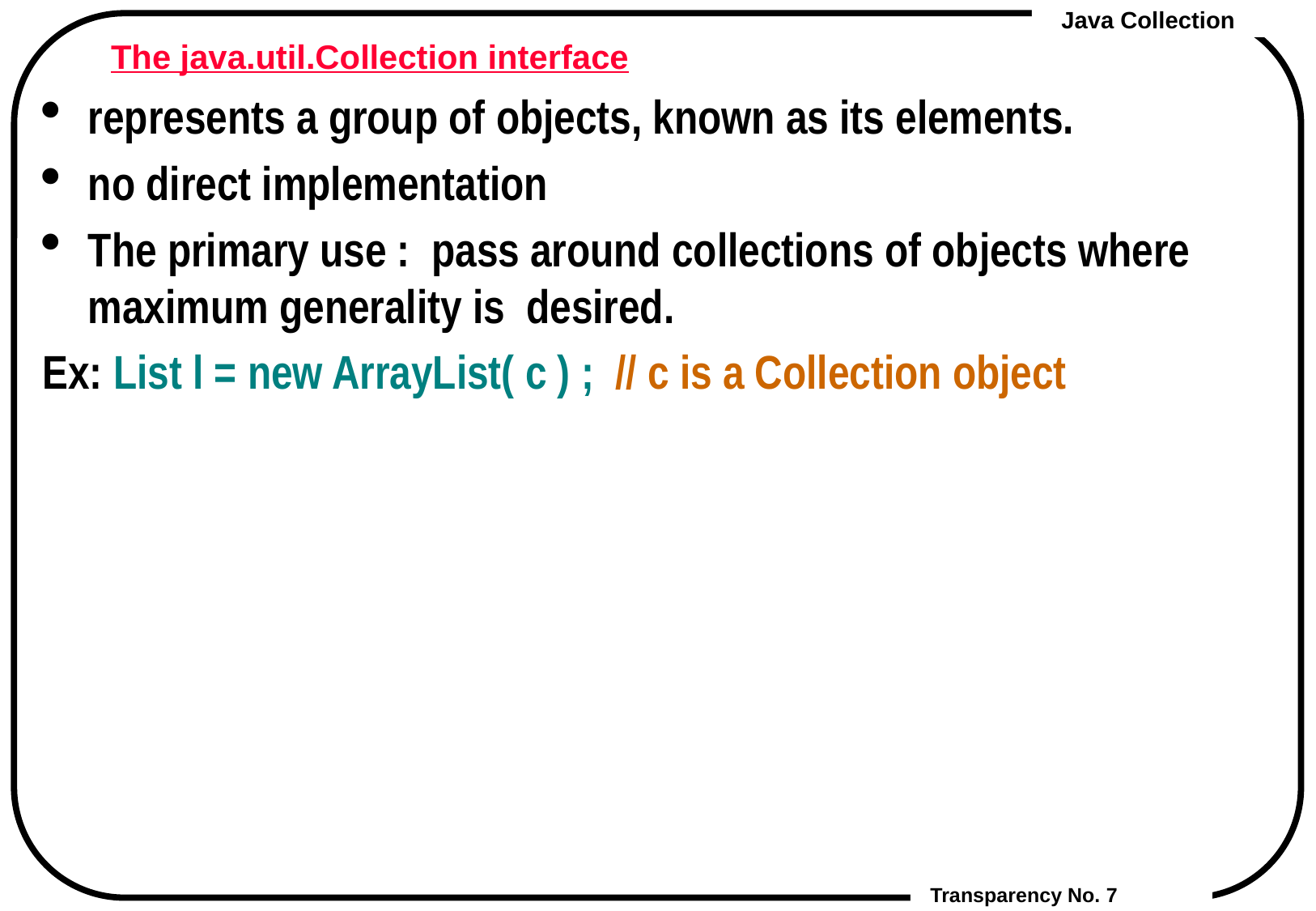

# The java.util.Collection interface
represents a group of objects, known as its elements.
no direct implementation
The primary use :  pass around collections of objects where maximum generality is  desired.
Ex: List l = new ArrayList( c ) ;  // c is a Collection object